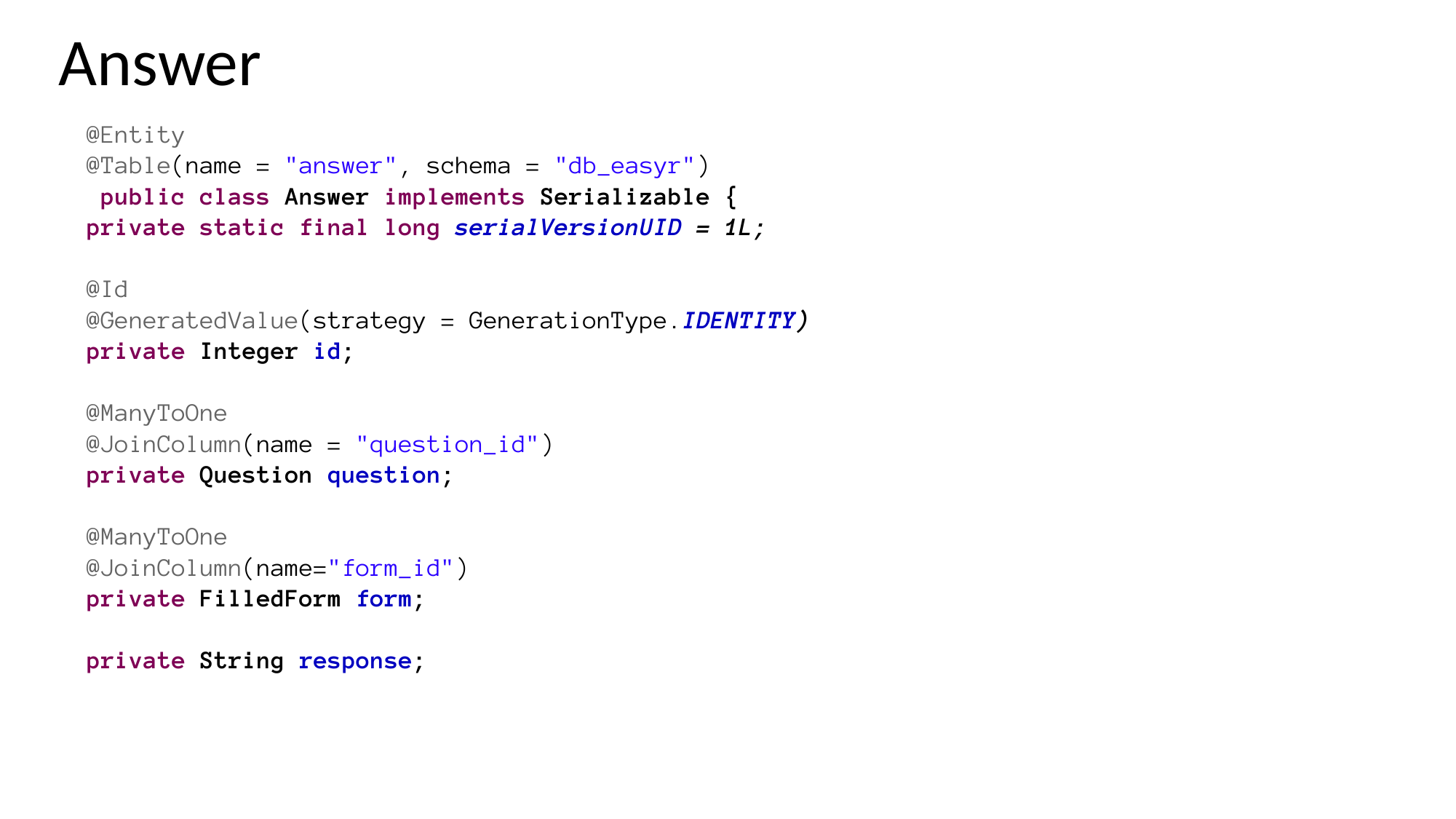

# Answer
@Entity
@Table(name = "answer", schema = "db_easyr")
 public class Answer implements Serializable {
private static final long serialVersionUID = 1L;

@Id
@GeneratedValue(strategy = GenerationType.IDENTITY)
private Integer id;

@ManyToOne
@JoinColumn(name = "question_id")
private Question question;

@ManyToOne
@JoinColumn(name="form_id")
private FilledForm form;

private String response;